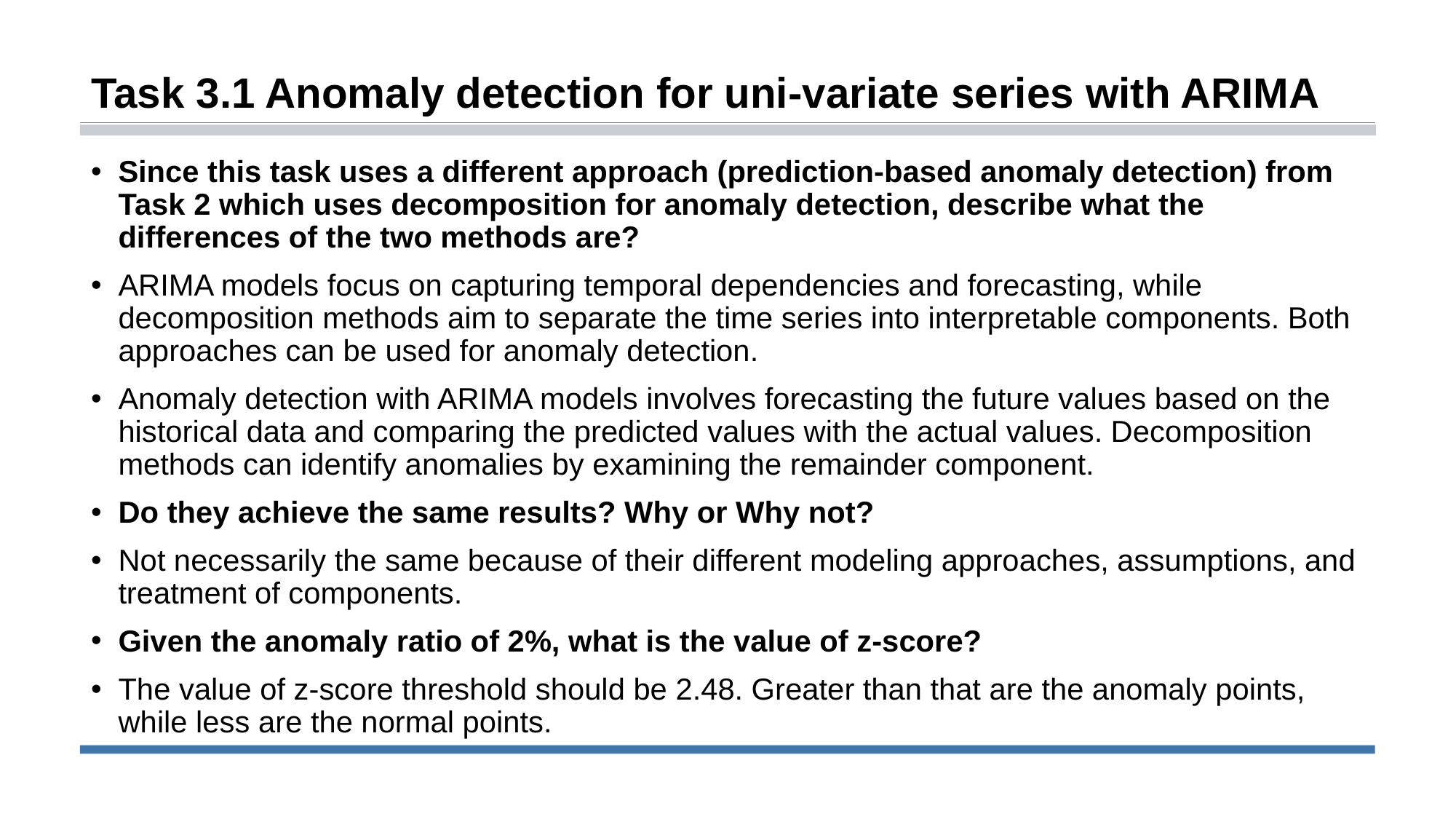

# Task 3.1 Anomaly detection for uni-variate series with ARIMA
Since this task uses a different approach (prediction-based anomaly detection) from Task 2 which uses decomposition for anomaly detection, describe what the differences of the two methods are?
ARIMA models focus on capturing temporal dependencies and forecasting, while decomposition methods aim to separate the time series into interpretable components. Both approaches can be used for anomaly detection.
Anomaly detection with ARIMA models involves forecasting the future values based on the historical data and comparing the predicted values with the actual values. Decomposition methods can identify anomalies by examining the remainder component.
Do they achieve the same results? Why or Why not?
Not necessarily the same because of their different modeling approaches, assumptions, and treatment of components.
Given the anomaly ratio of 2%, what is the value of z-score?
The value of z-score threshold should be 2.48. Greater than that are the anomaly points, while less are the normal points.